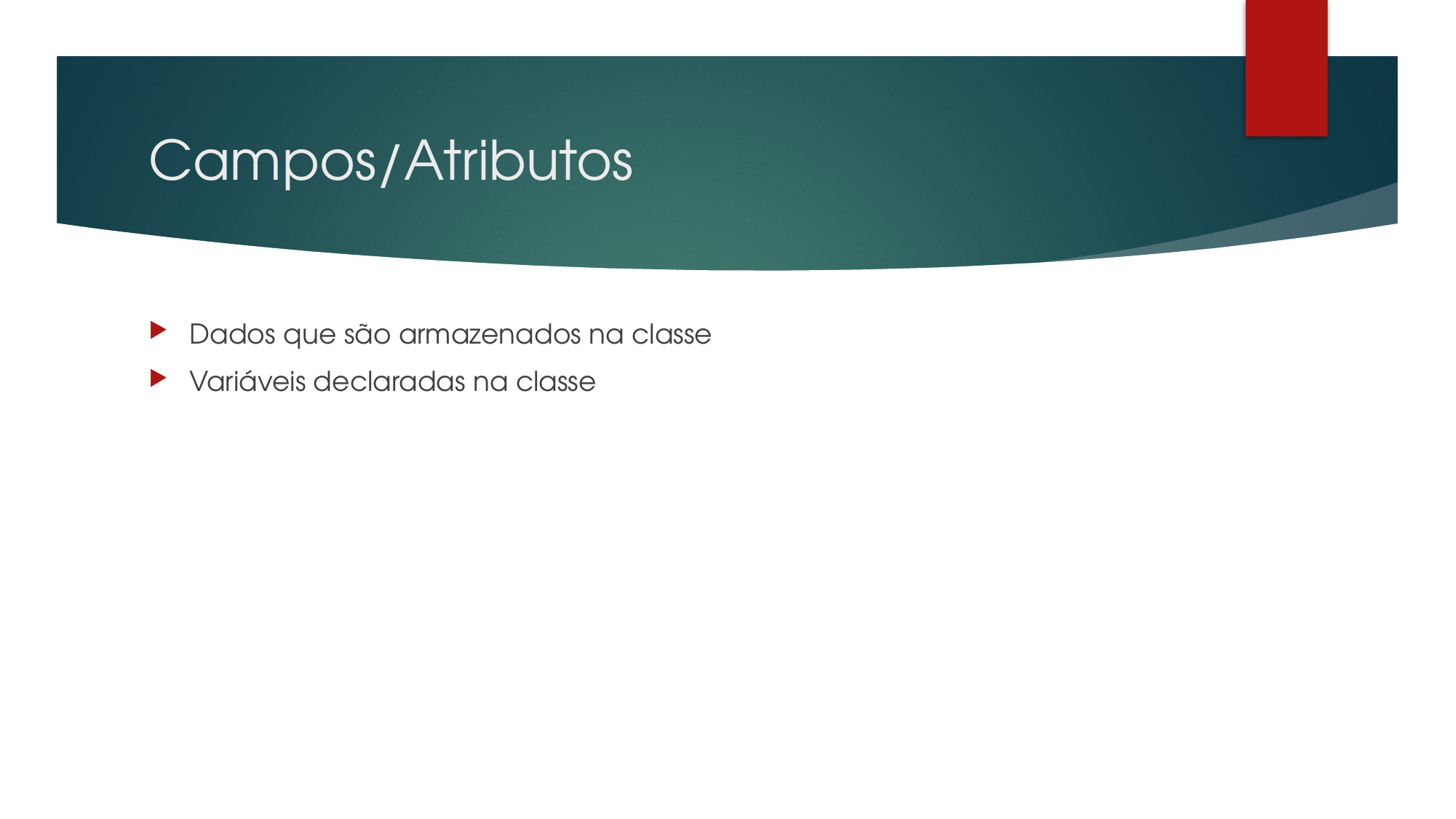

# Campos/Atributos
Dados que são armazenados na classe
Variáveis declaradas na classe